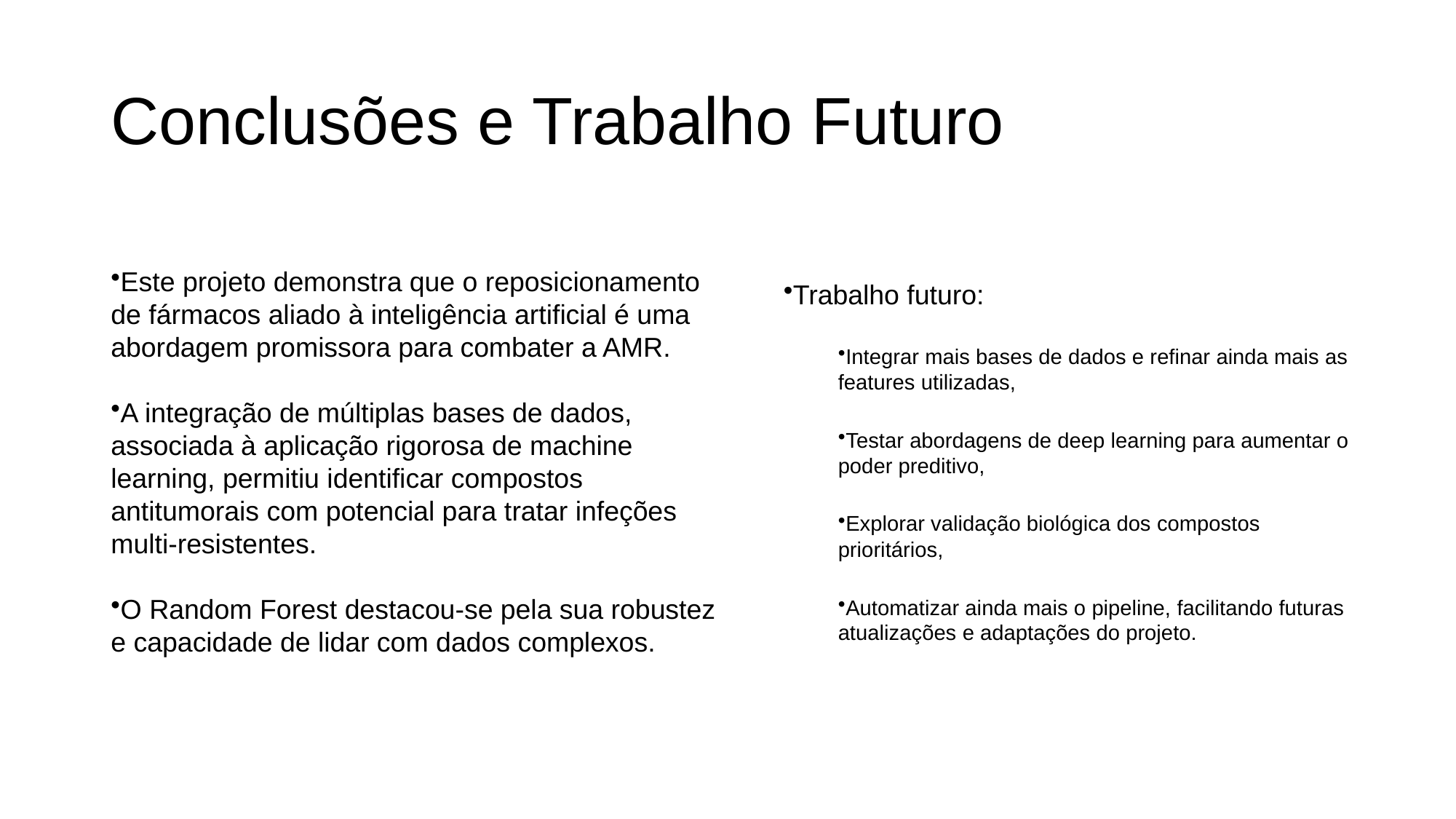

# Conclusões e Trabalho Futuro
Este projeto demonstra que o reposicionamento de fármacos aliado à inteligência artificial é uma abordagem promissora para combater a AMR.

A integração de múltiplas bases de dados, associada à aplicação rigorosa de machine learning, permitiu identificar compostos antitumorais com potencial para tratar infeções multi-resistentes.

O Random Forest destacou-se pela sua robustez e capacidade de lidar com dados complexos.
Trabalho futuro:

Integrar mais bases de dados e refinar ainda mais as features utilizadas,

Testar abordagens de deep learning para aumentar o poder preditivo,

Explorar validação biológica dos compostos prioritários,

Automatizar ainda mais o pipeline, facilitando futuras atualizações e adaptações do projeto.